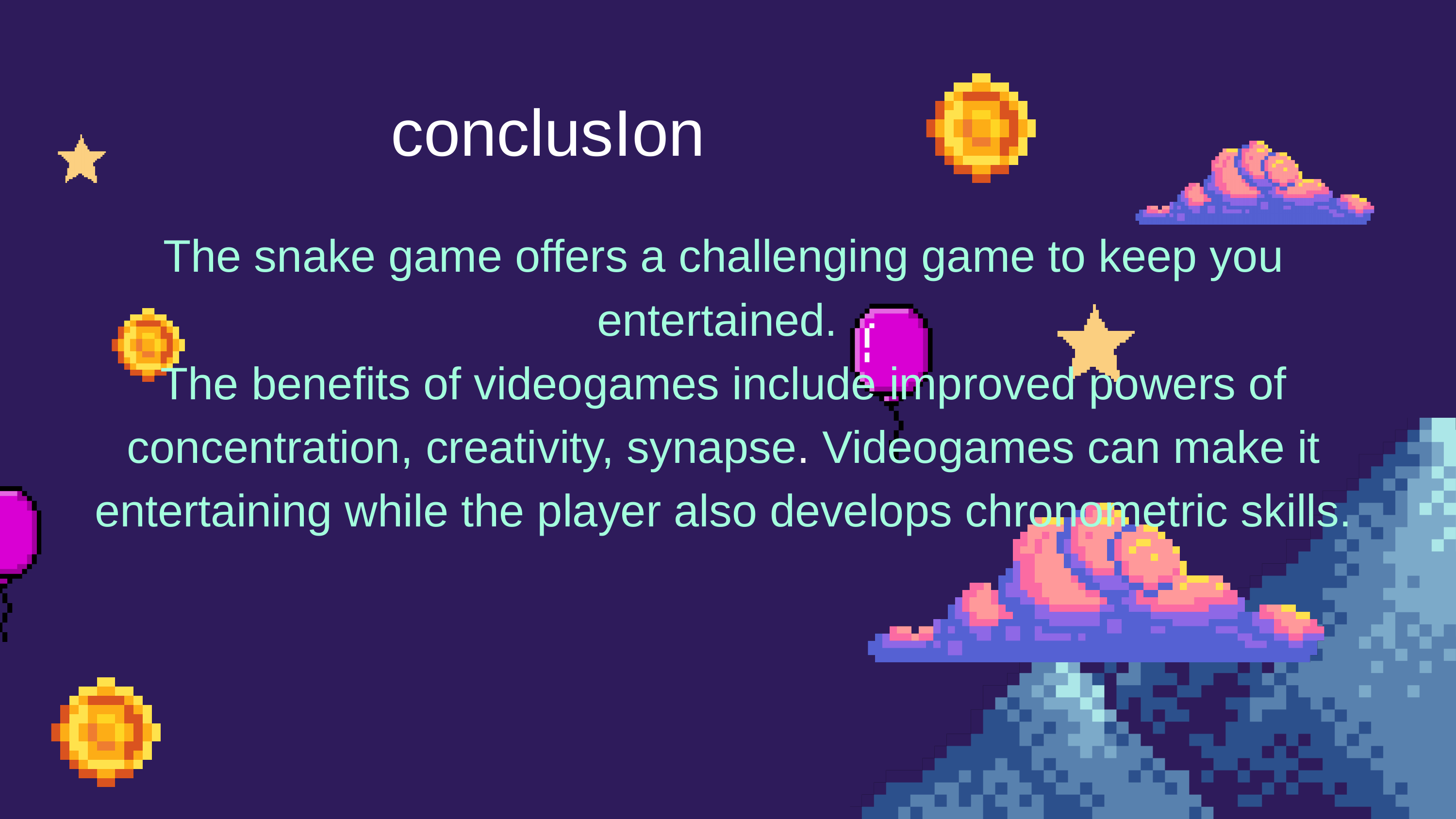

conclusIon

The snake game offers a challenging game to keep you entertained.
The benefits of videogames include improved powers of concentration, creativity, synapse. Videogames can make it entertaining while the player also develops chronometric skills.